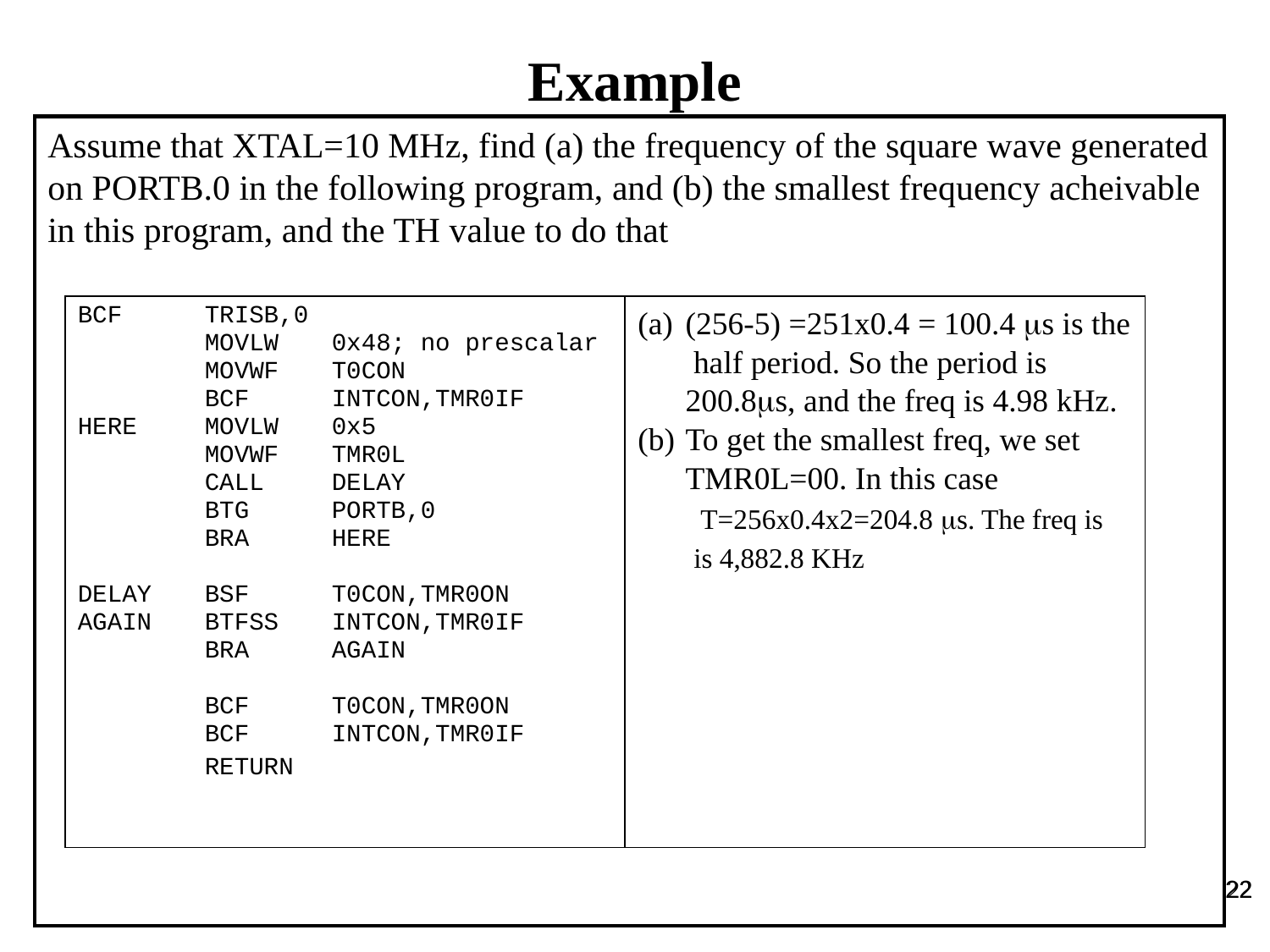

Example
Assume that XTAL=10 MHz, find (a) the frequency of the square wave generated on PORTB.0 in the following program, and (b) the smallest frequency acheivable in this program, and the TH value to do that

| BCF TRISB,0 MOVLW 0x48; no prescalar MOVWF T0CON BCF INTCON,TMR0IF HERE MOVLW 0x5 MOVWF TMR0L CALL DELAY BTG PORTB,0 BRA HERE DELAY BSF T0CON,TMR0ON AGAIN BTFSS INTCON,TMR0IF BRA AGAIN BCF T0CON,TMR0ON BCF INTCON,TMR0IF RETURN | (256-5) =251x0.4 = 100.4 μs is the half period. So the period is 200.8μs, and the freq is 4.98 kHz. To get the smallest freq, we set TMR0L=00. In this case T=256x0.4x2=204.8 μs. The freq is is 4,882.8 KHz |
| --- | --- |
22
22